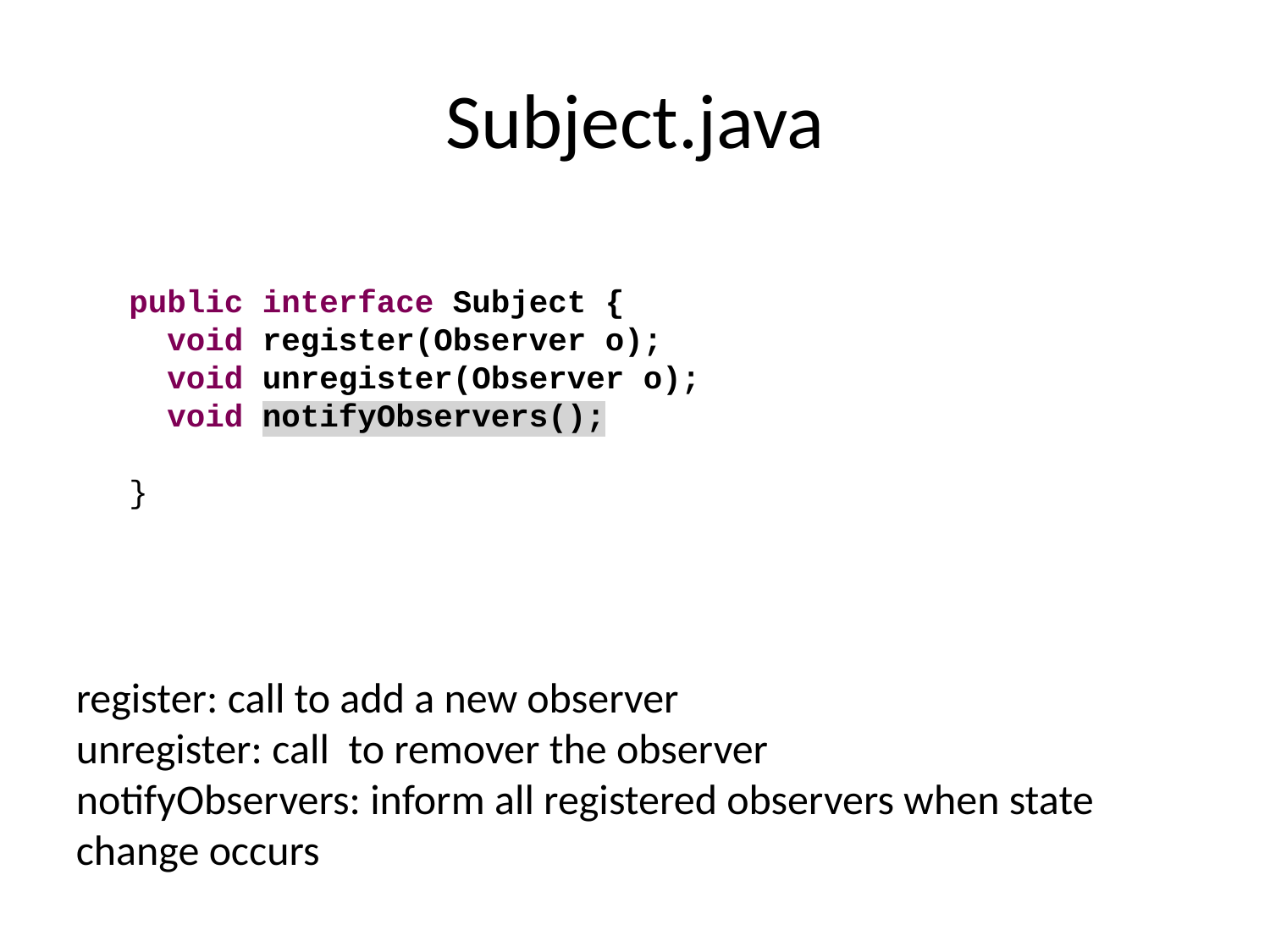

# Subject.java
public interface Subject {
  void register(Observer o);
  void unregister(Observer o);
  void notifyObservers();

}

register: call to add a new observer
unregister: call  to remover the observer
notifyObservers: inform all registered observers when state change occurs